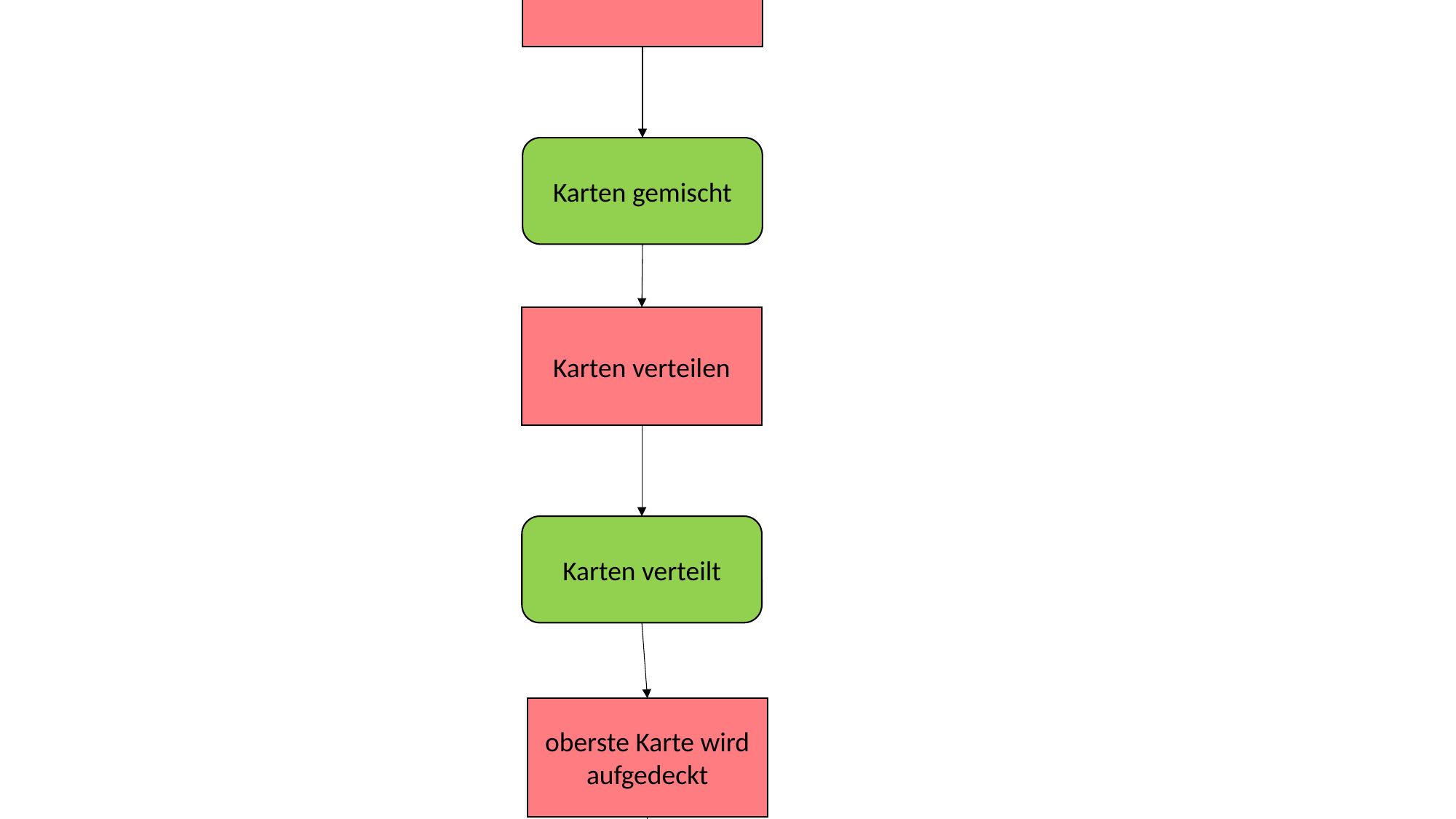

MauMau Spiel wird gestartet
v = OR (Oder) Operator

Spieler kann Spielvariante auswählen
v
Standard
Tschau Sepp
v
Spieleranzahl wird benötigt
Benötigte Anzahl eingegeben
Spielernamen angeben
Benötigte Anzahl eingegeben
Spielernamen wurden angegeben
Karten mischen
Karten gemischt
Karten verteilen
Karten verteilt
oberste Karte wird aufgedeckt
oberste Karte liegt offen
Spieler soll Karte ausspielen
V
Eine „8“ liegt offen
Eine „Bube“ liegt offen
Spielt passende Karte aus
Kann nicht ausspielen
Eine „7“ liegt offen
Kartenstapel
Spieler muss eine Karte ziehen
Kartenstapel
Spieler muss aussetzten
Spieler muss zwei Karten ziehen
Spieler darf eine beliebige Farbe wählen
Spieler hat Karte gezogen
Spieler hat zwei Karten gezogen
Spieler setzte aus
Spieler wählte/legte beliebige Karte
V
Spieler hat Karten auf der Hand
V
Ja
Nein
weiterspielen
Spieler beendet Spiel
Es wurde weitergespielt
Spieler hat Spiel beendet